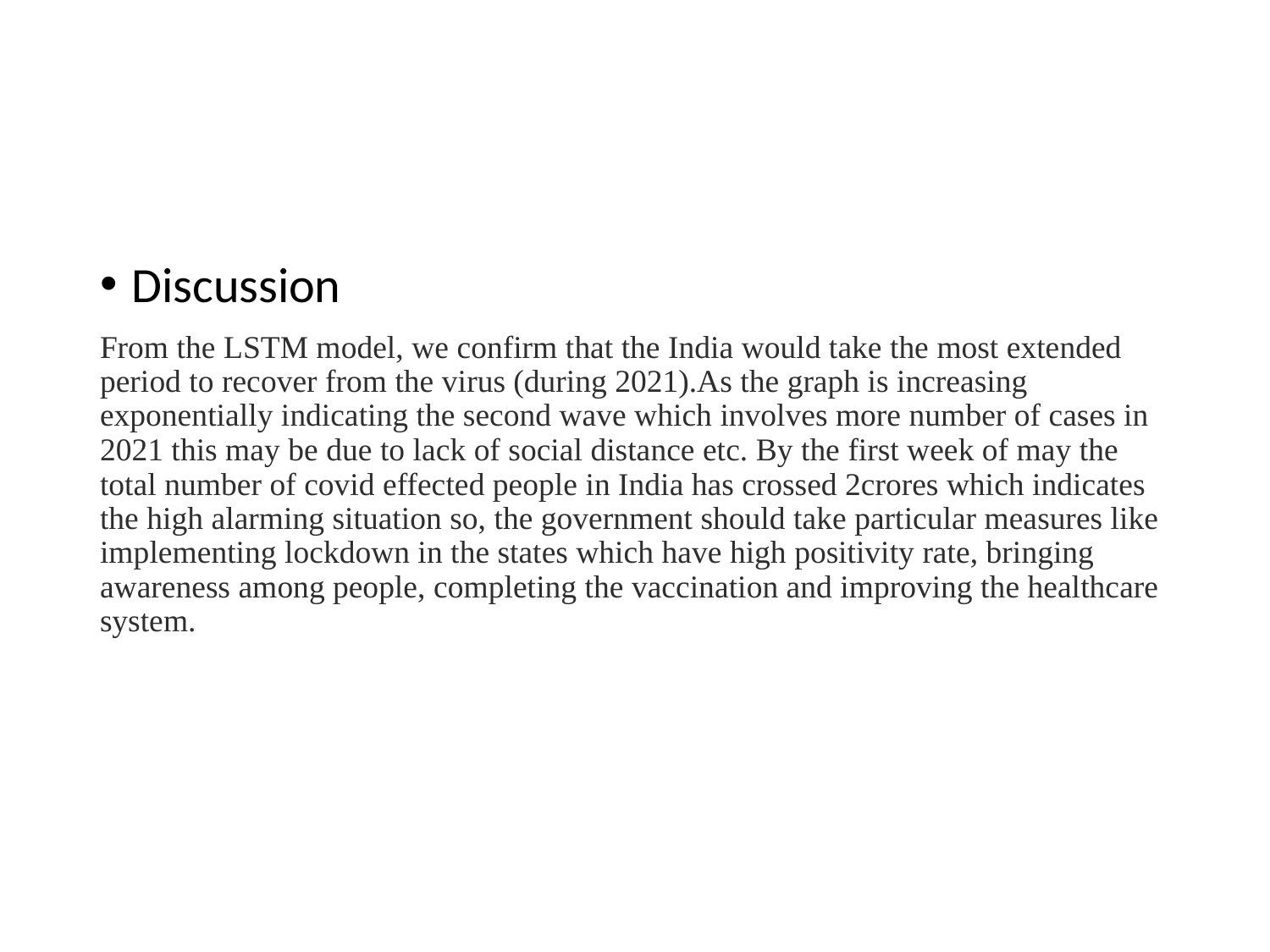

#
Discussion
From the LSTM model, we confirm that the India would take the most extended period to recover from the virus (during 2021).As the graph is increasing exponentially indicating the second wave which involves more number of cases in 2021 this may be due to lack of social distance etc. By the first week of may the total number of covid effected people in India has crossed 2crores which indicates the high alarming situation so, the government should take particular measures like implementing lockdown in the states which have high positivity rate, bringing awareness among people, completing the vaccination and improving the healthcare system.